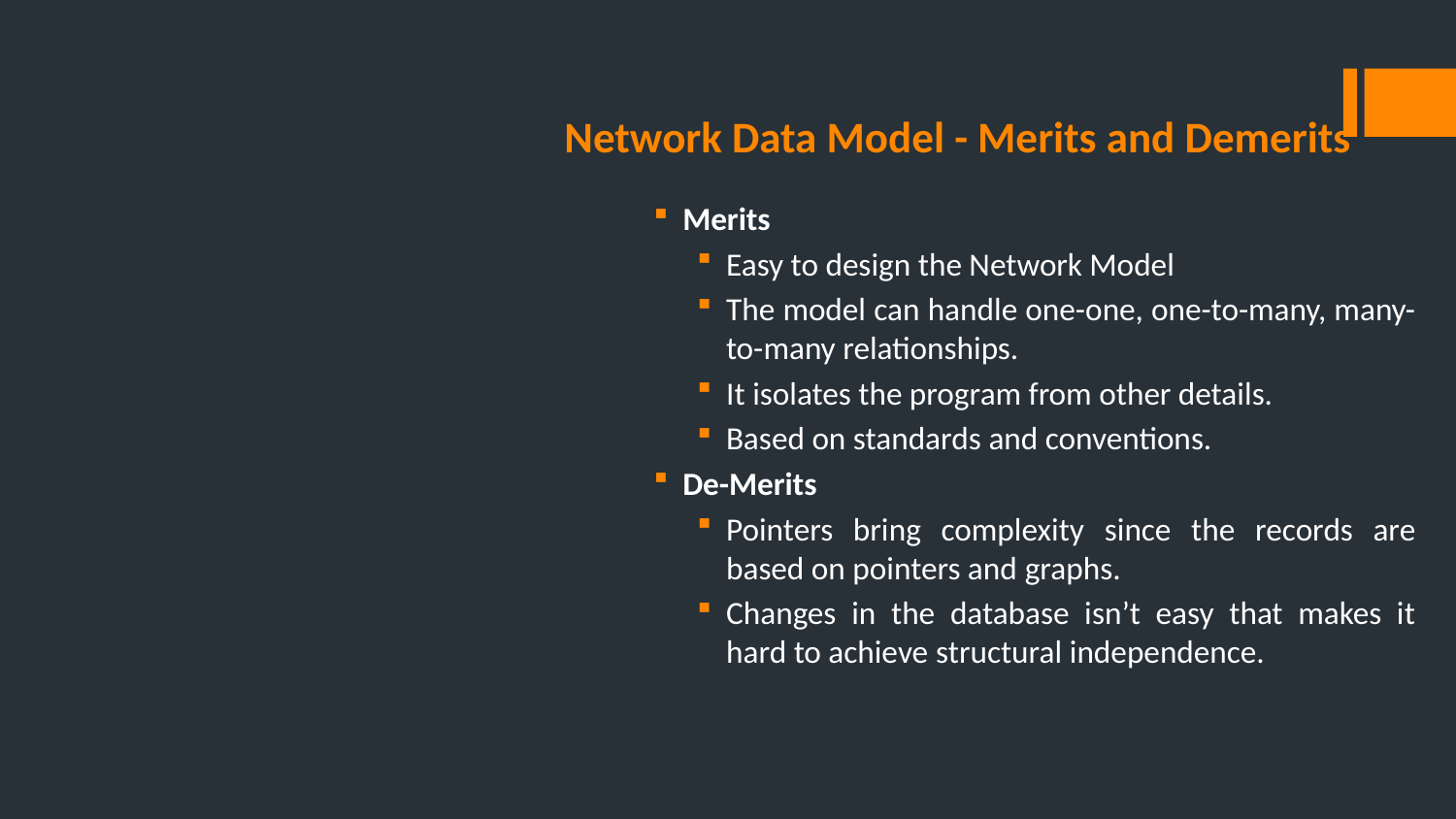

# Network Data Model - Merits and Demerits
Merits
Easy to design the Network Model
The model can handle one-one, one-to-many, many-to-many relationships.
It isolates the program from other details.
Based on standards and conventions.
De-Merits
Pointers bring complexity since the records are based on pointers and graphs.
Changes in the database isn’t easy that makes it hard to achieve structural independence.